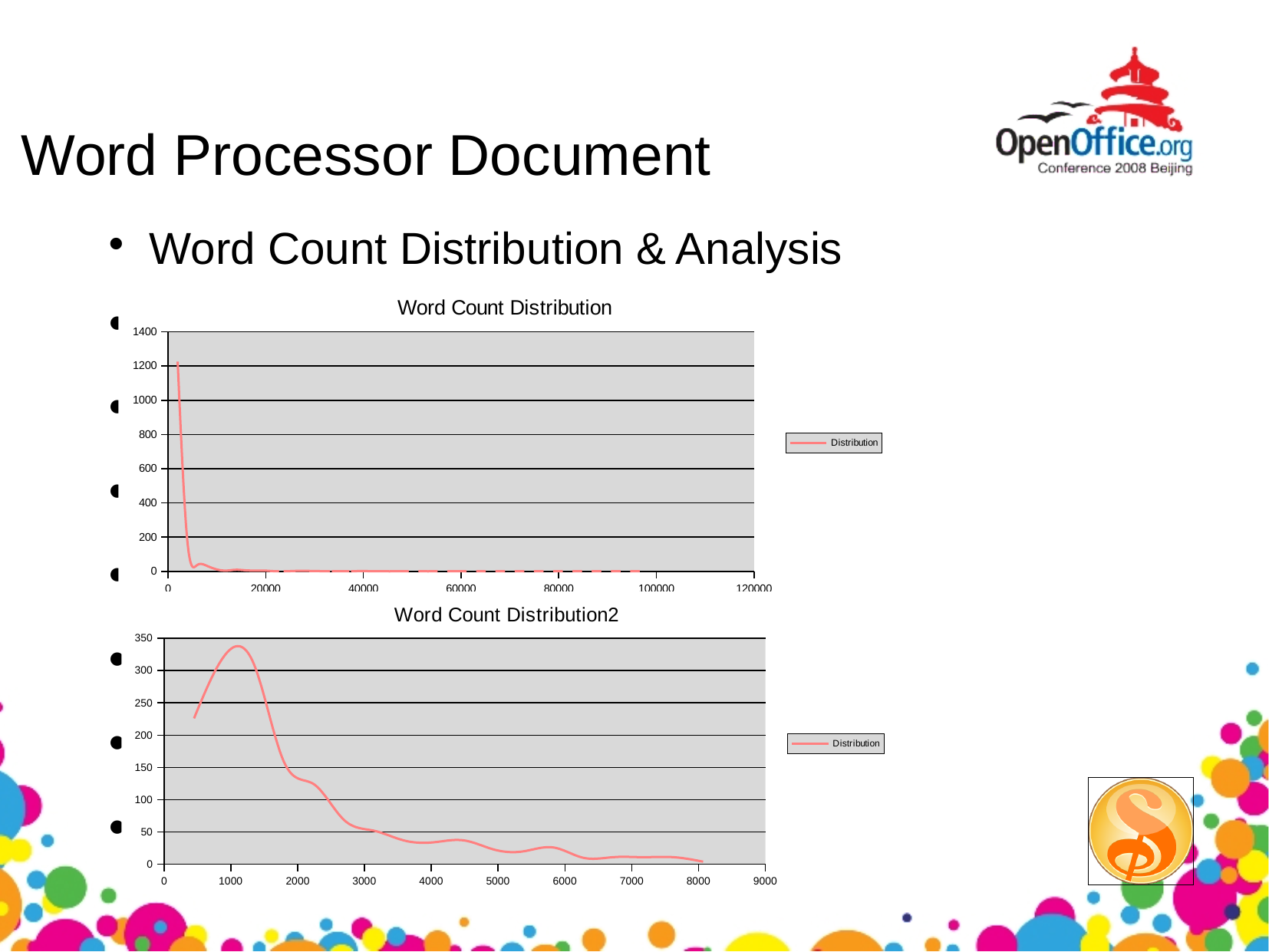

Word Processor Document
Word Count Distribution & Analysis

### Chart: Word Count Distribution

| Category | Distribution |
|---|---|

### Chart: Word Count Distribution2

| Category | Distribution |
|---|---|